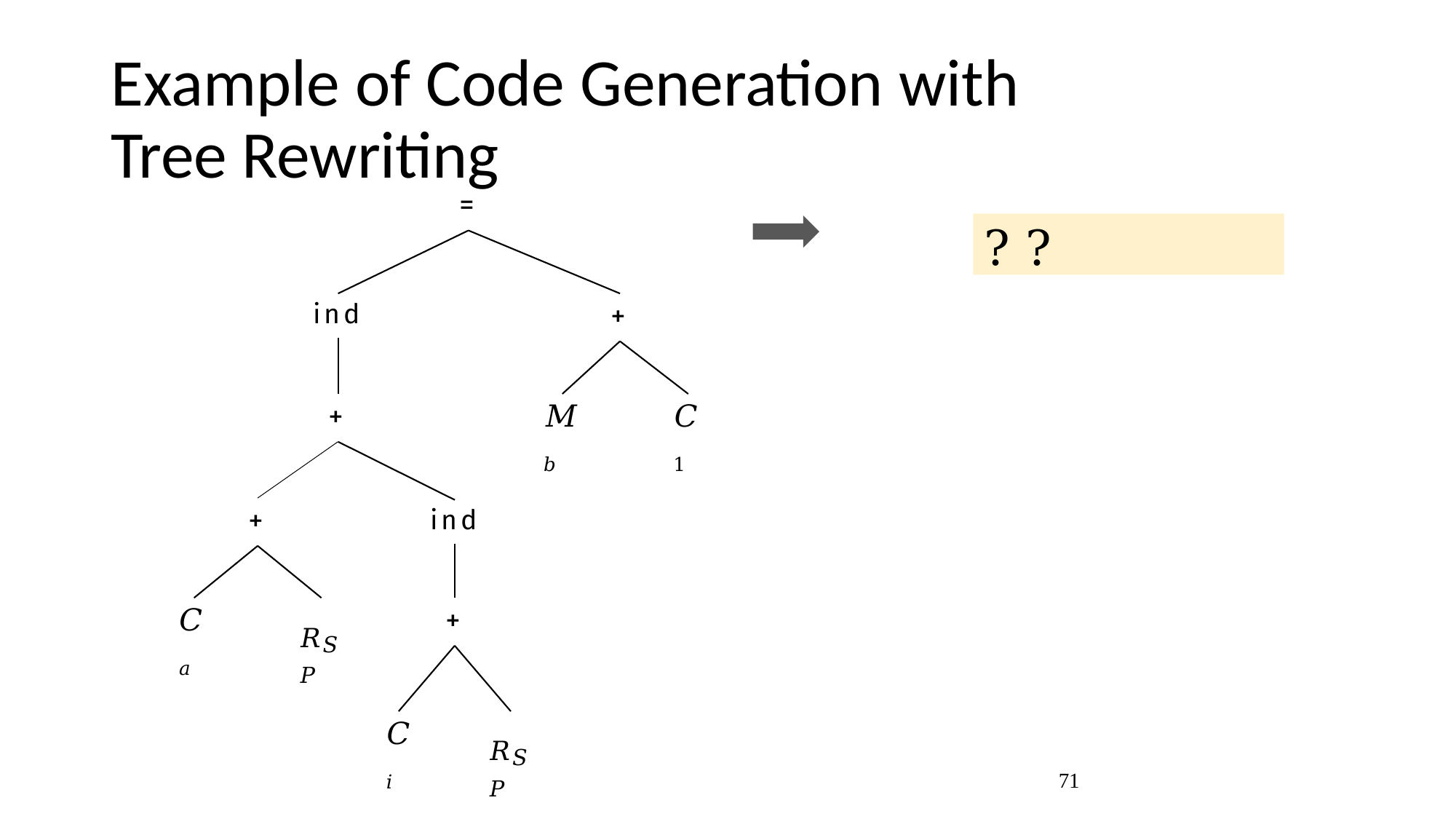

# Example of Code Generation with Tree Rewriting
=
? ?

+
ind

+
𝑀𝑏
𝐶1

+
ind

+
𝐶𝑎
𝑅𝑆𝑃

𝐶𝑖
𝑅𝑆𝑃
71